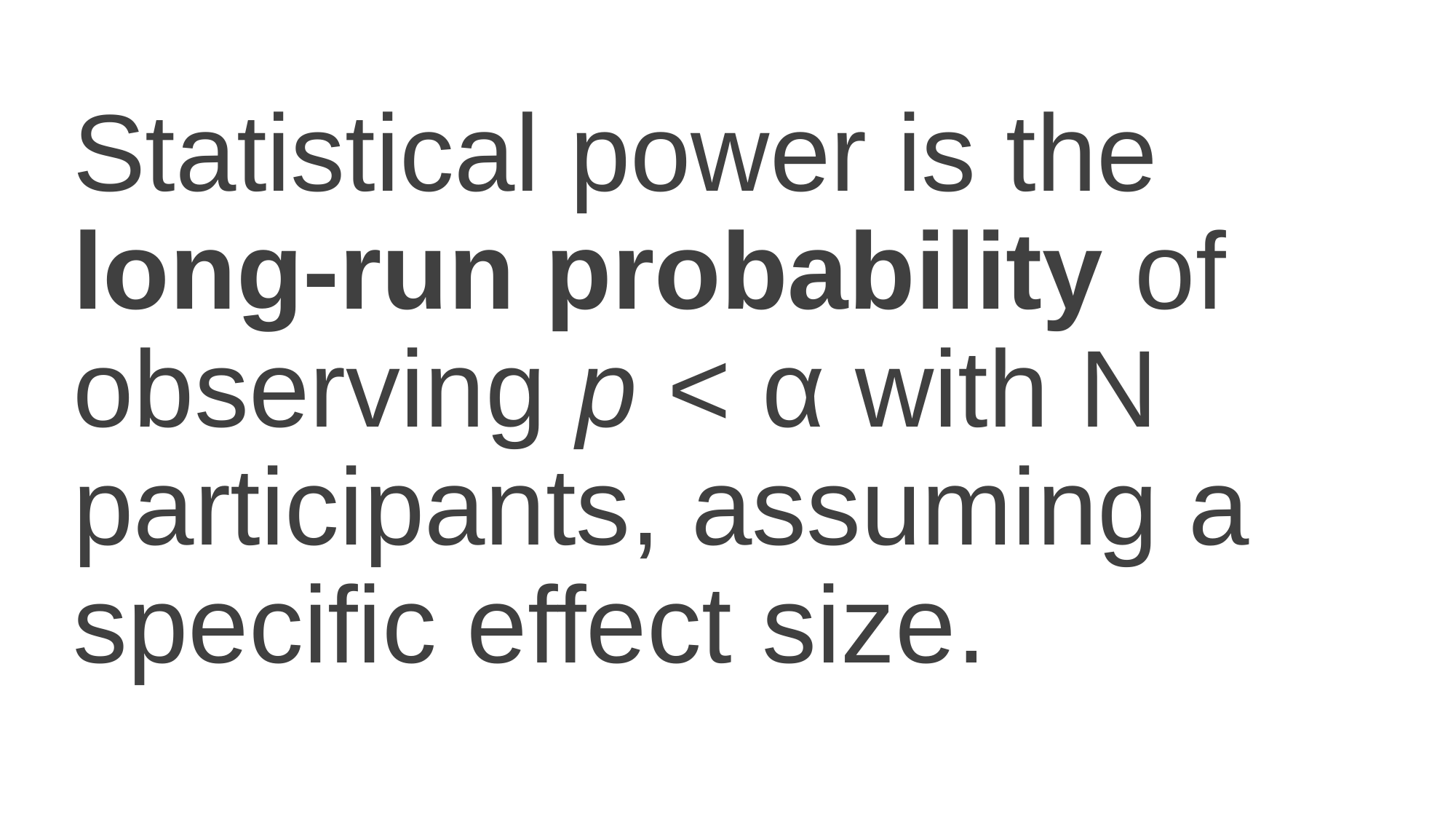

Statistical power is the long-run probability of observing p < α with N participants, assuming a specific effect size.